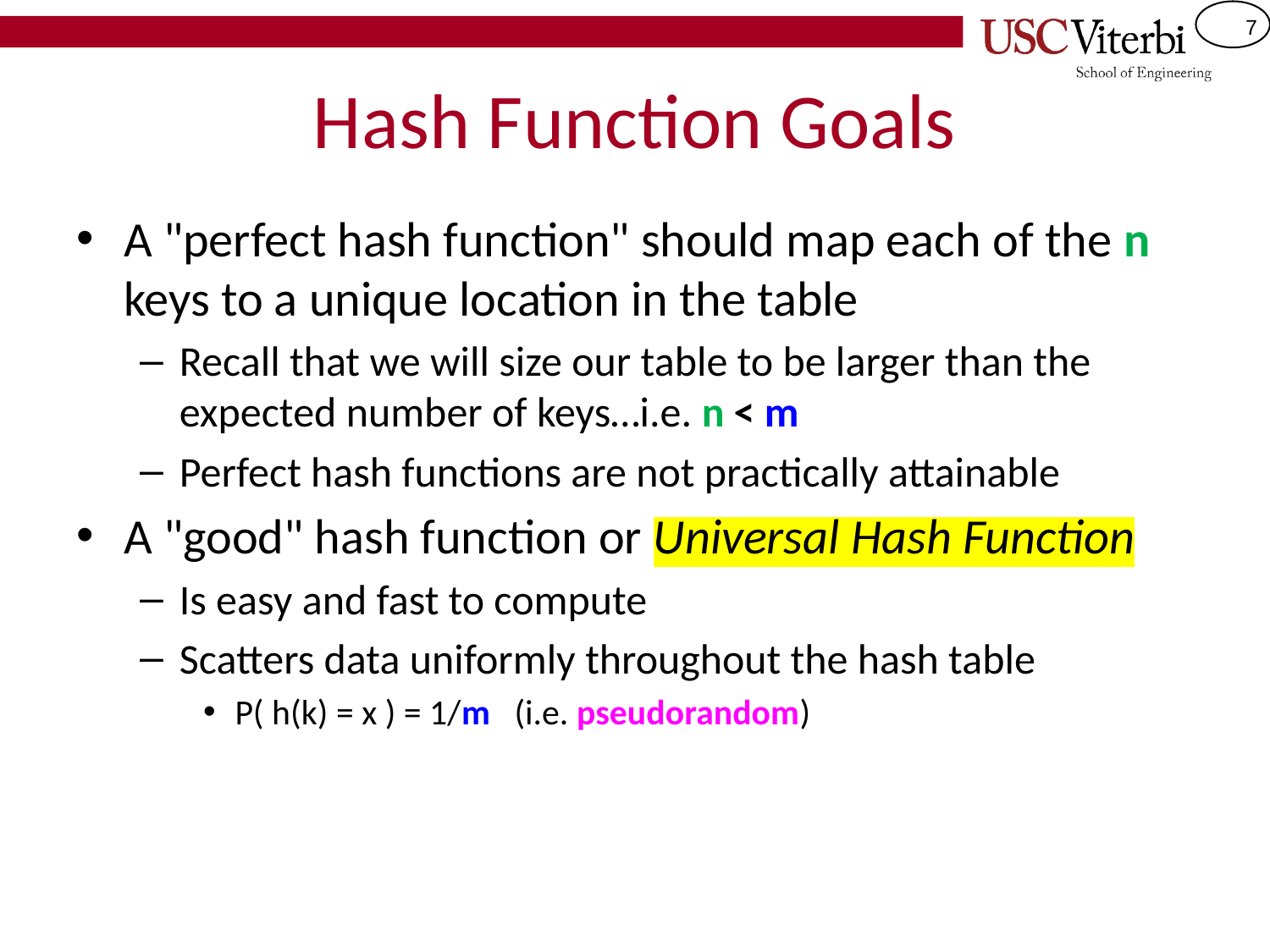

# Hash Function Goals
A "perfect hash function" should map each of the n keys to a unique location in the table
Recall that we will size our table to be larger than the expected number of keys…i.e. n < m
Perfect hash functions are not practically attainable
A "good" hash function or Universal Hash Function
Is easy and fast to compute
Scatters data uniformly throughout the hash table
P( h(k) = x ) = 1/m   (i.e. pseudorandom)